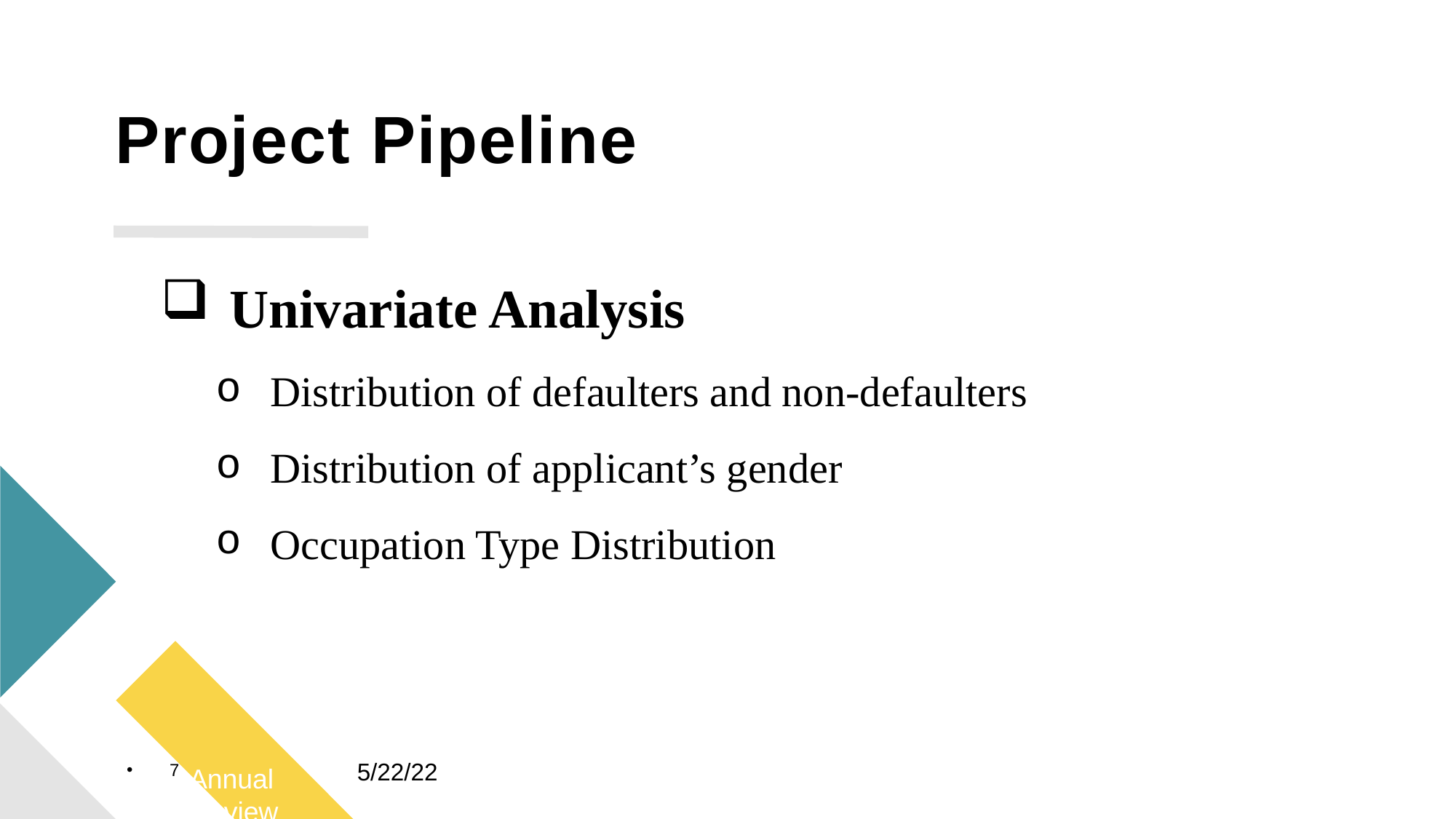

Project Pipeline
Univariate Analysis
Distribution of defaulters and non-defaulters
Distribution of applicant’s gender
Occupation Type Distribution
7
Annual Review
5/22/22